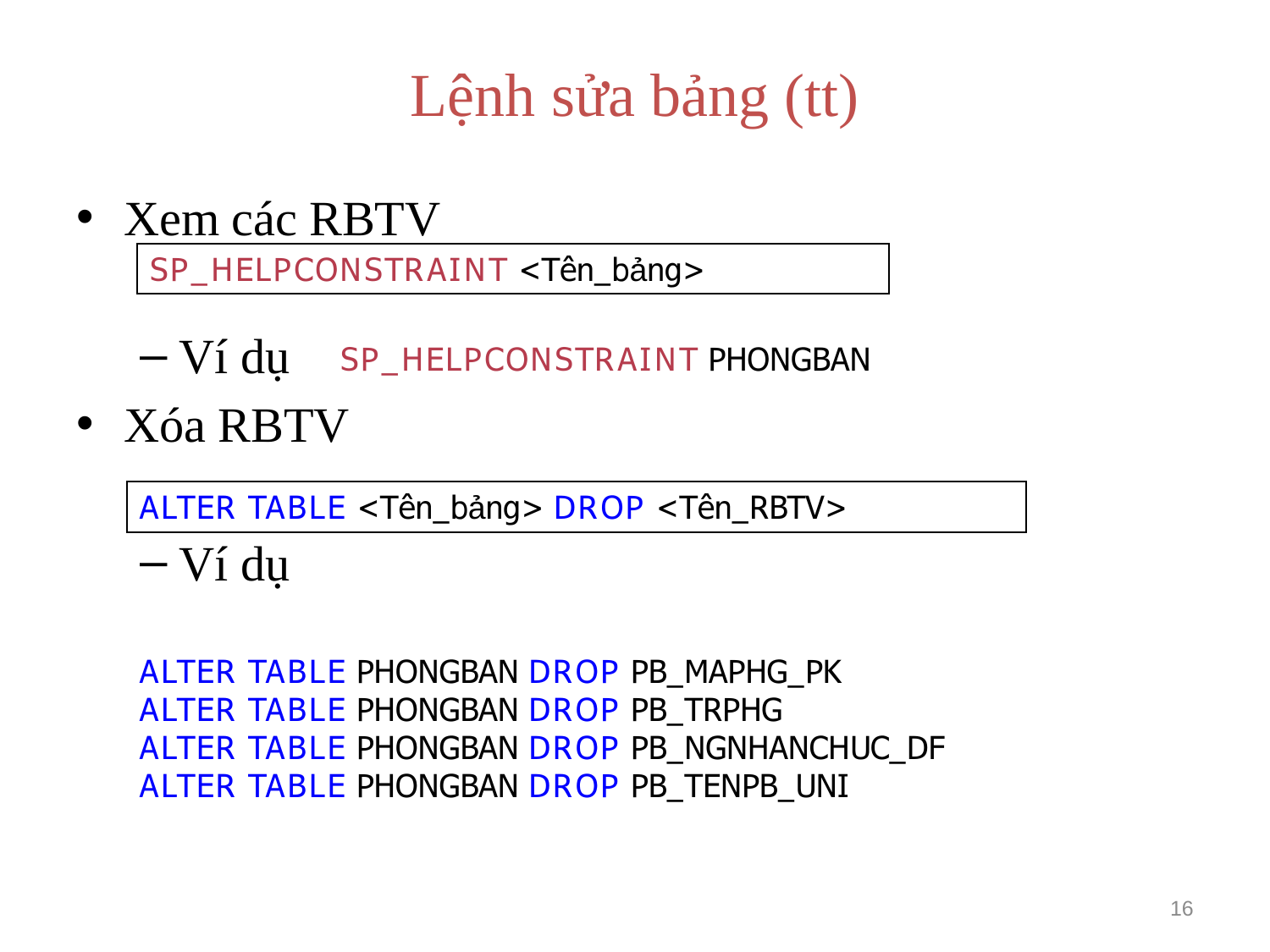

# Lệnh sửa bảng (tt)
Xem các RBTV

Ví dụ
Xóa RBTV

Ví dụ

SP_HELPCONSTRAINT <Tên_bảng>
SP_HELPCONSTRAINT PHONGBAN
ALTER TABLE <Tên_bảng> DROP <Tên_RBTV>
ALTER TABLE PHONGBAN DROP PB_MAPHG_PK
ALTER TABLE PHONGBAN DROP PB_TRPHG
ALTER TABLE PHONGBAN DROP PB_NGNHANCHUC_DF
ALTER TABLE PHONGBAN DROP PB_TENPB_UNI
16